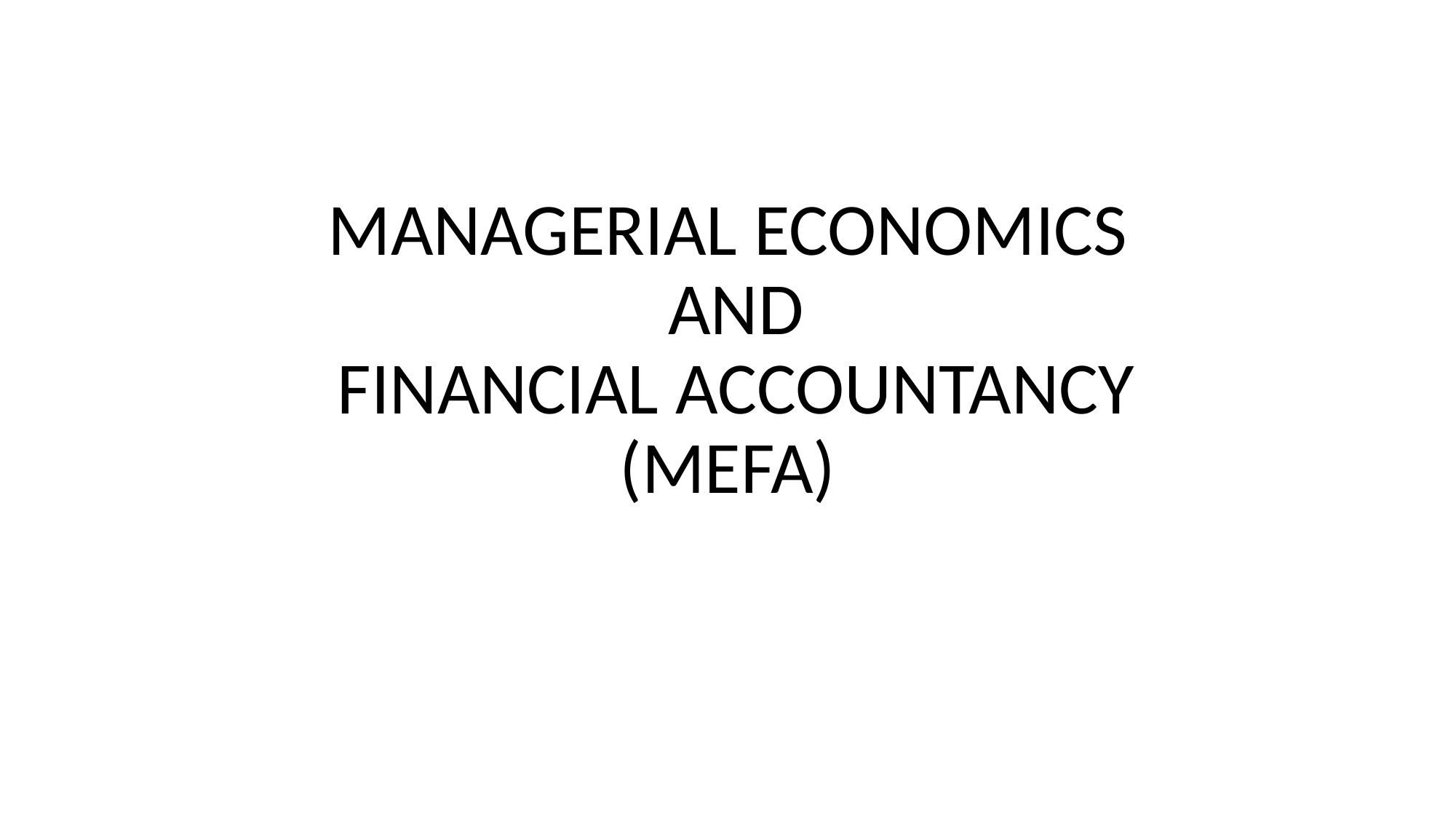

# MANAGERIAL ECONOMICS AND FINANCIAL ACCOUNTANCY (MEFA)